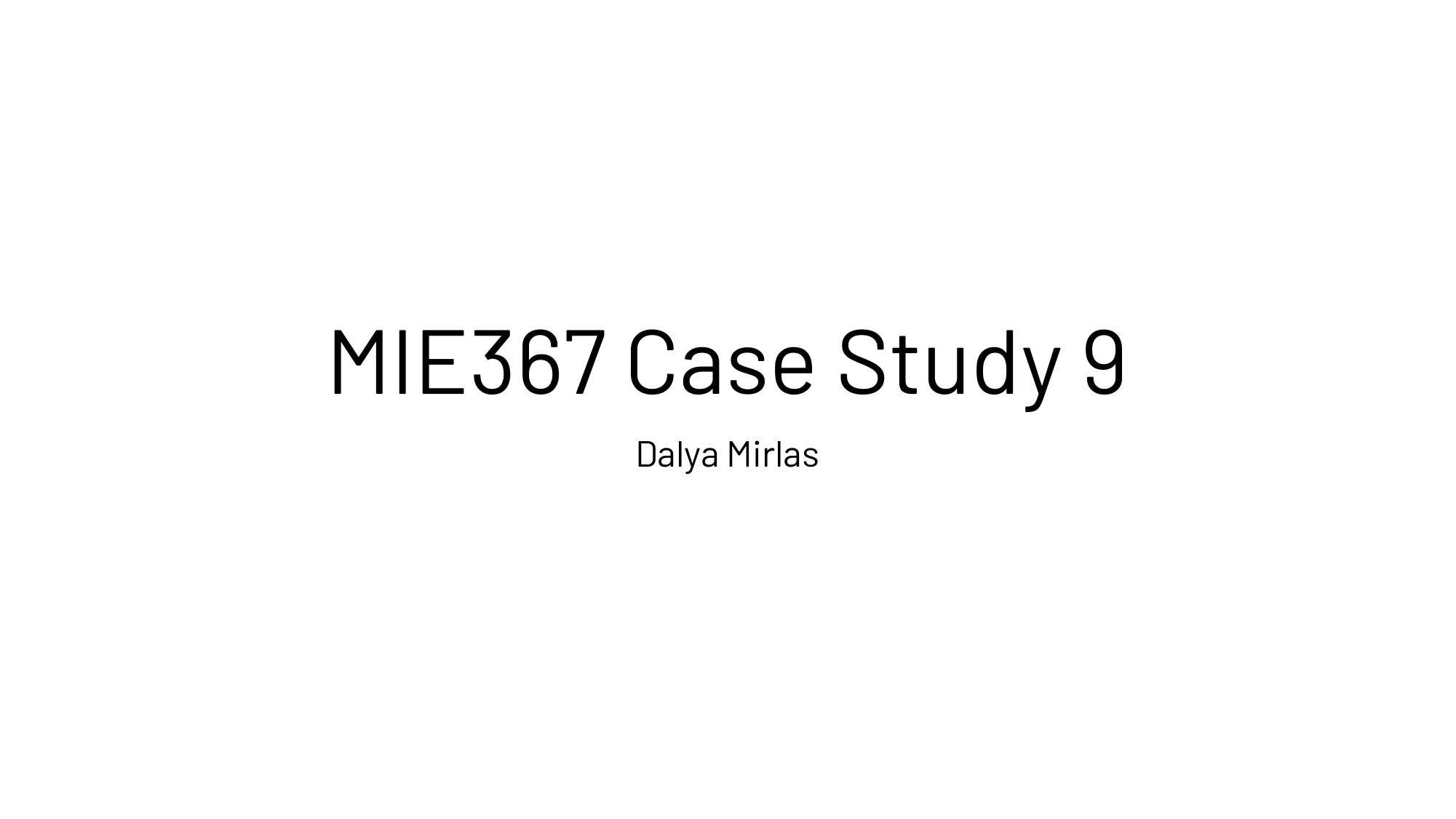

# MIE367 Case Study 9
Dalya Mirlas